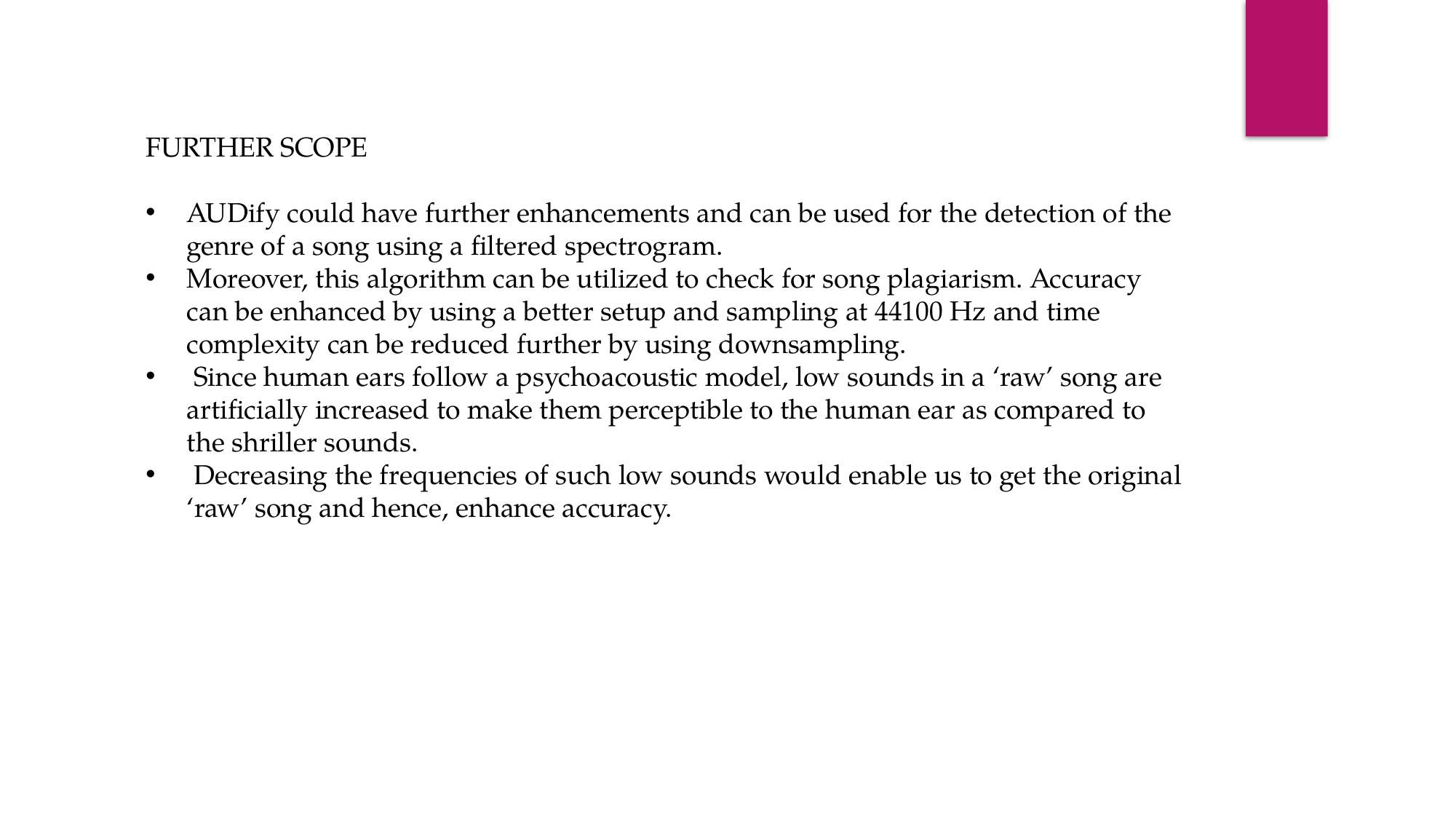

FURTHER SCOPE

AUDify could have further enhancements and can be used for the detection of the genre of a song using a filtered spectrogram.
Moreover, this algorithm can be utilized to check for song plagiarism. Accuracy can be enhanced by using a better setup and sampling at 44100 Hz and time complexity can be reduced further by using downsampling.
 Since human ears follow a psychoacoustic model, low sounds in a ‘raw’ song are artificially increased to make them perceptible to the human ear as compared to the shriller sounds.
 Decreasing the frequencies of such low sounds would enable us to get the original ‘raw’ song and hence, enhance accuracy.